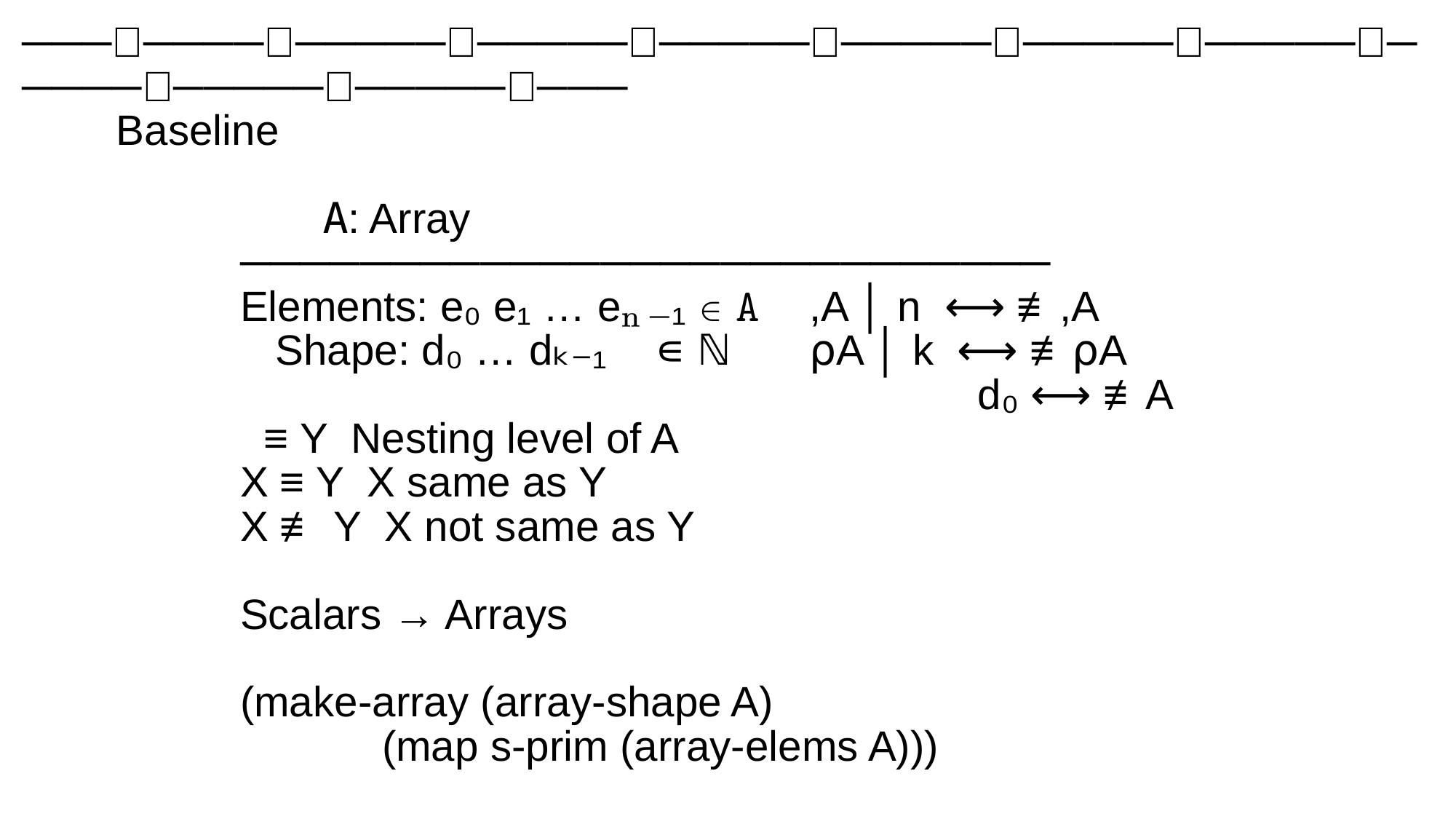

───􀓢────􀓥─────􀓢─────􀓢─────􀓢─────􀓢─────􀓢─────􀓢─────􀓢─────􀓢─────􀓢───
        Baseline

	   	       𝙰: Array
		───────────────────────────
		Elements: e₀ e₁ … eₙ₋₁ ∊ 𝙰	  ,A │ n  ⟷ ≢,A
		   Shape: d₀ … dₖ₋₁    ∊ ℕ	  ⍴A │ k  ⟷ ≢⍴A
								       d₀ ⟷ ≢A
		  ≡ Y  Nesting level of A
		X ≡ Y  X same as Y
		X ≢ Y  X not same as Y

		Scalars → Arrays
								     						(make-array (array-shape A)
		            (map s-prim (array-elems A)))